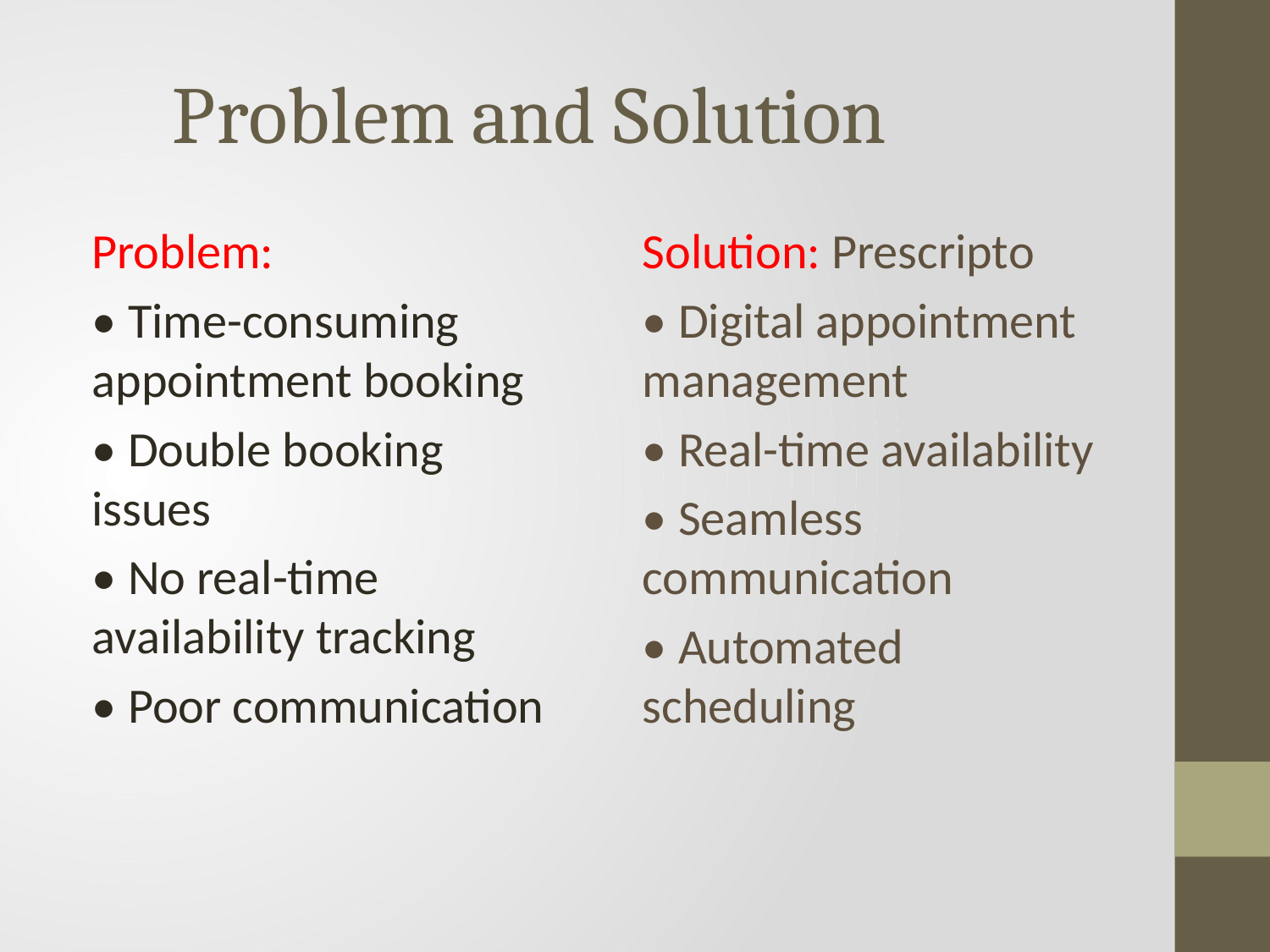

# Problem and Solution
Problem:
• Time-consuming appointment booking
• Double booking issues
• No real-time availability tracking
• Poor communication
Solution: Prescripto
• Digital appointment management
• Real-time availability
• Seamless communication
• Automated scheduling